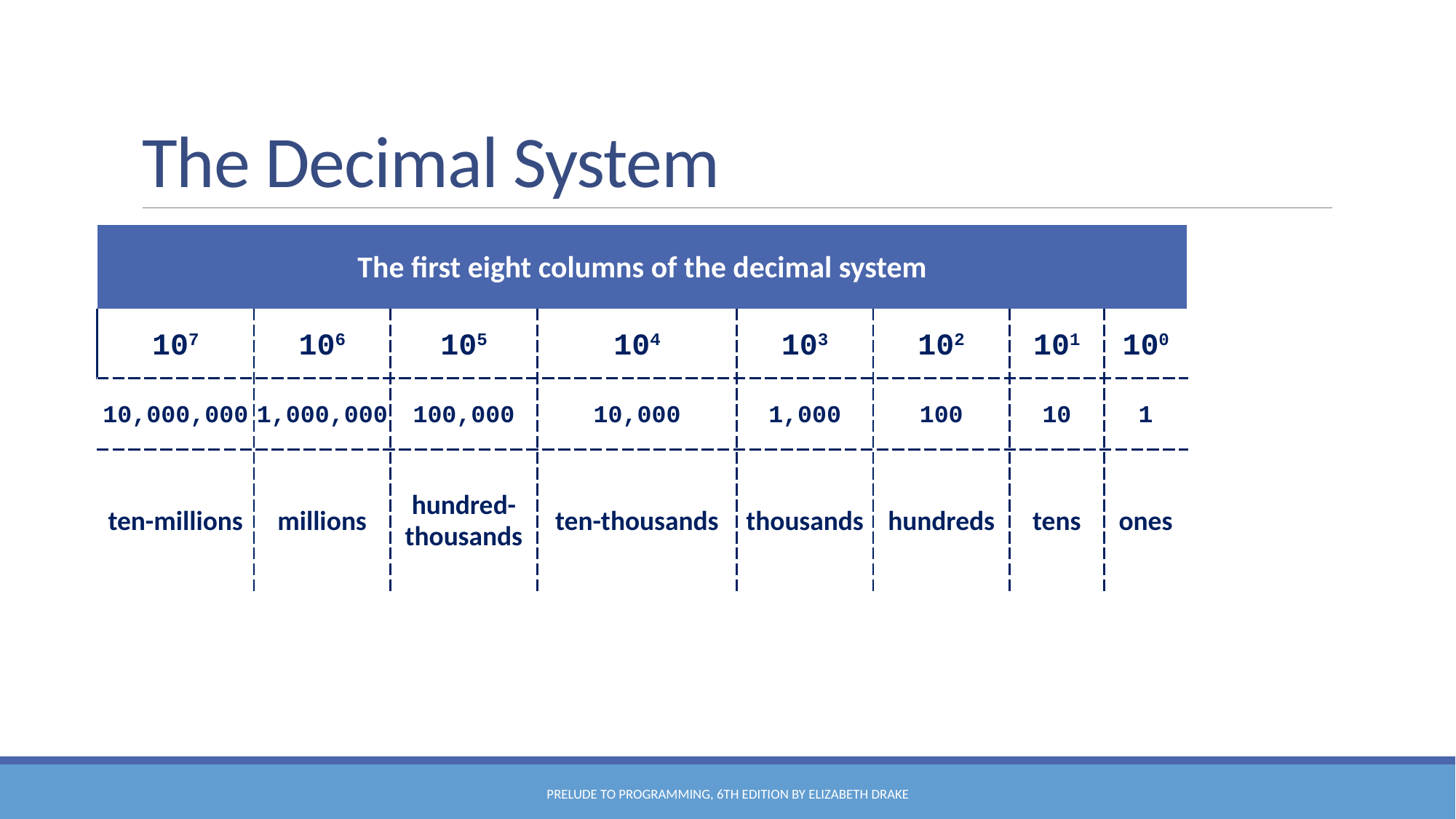

# The Decimal System
| The first eight columns of the decimal system |  |  |  |  |  |  |  |
| --- | --- | --- | --- | --- | --- | --- | --- |
| 107 | 106 | 105 | 104 | 103 | 102 | 101 | 100 |
| 10,000,000 | 1,000,000 | 100,000 | 10,000 | 1,000 | 100 | 10 | 1 |
| ten-millions | millions | hundred-thousands | ten-thousands | thousands | hundreds | tens | ones |

Prelude to Programming, 6th edition by Elizabeth Drake